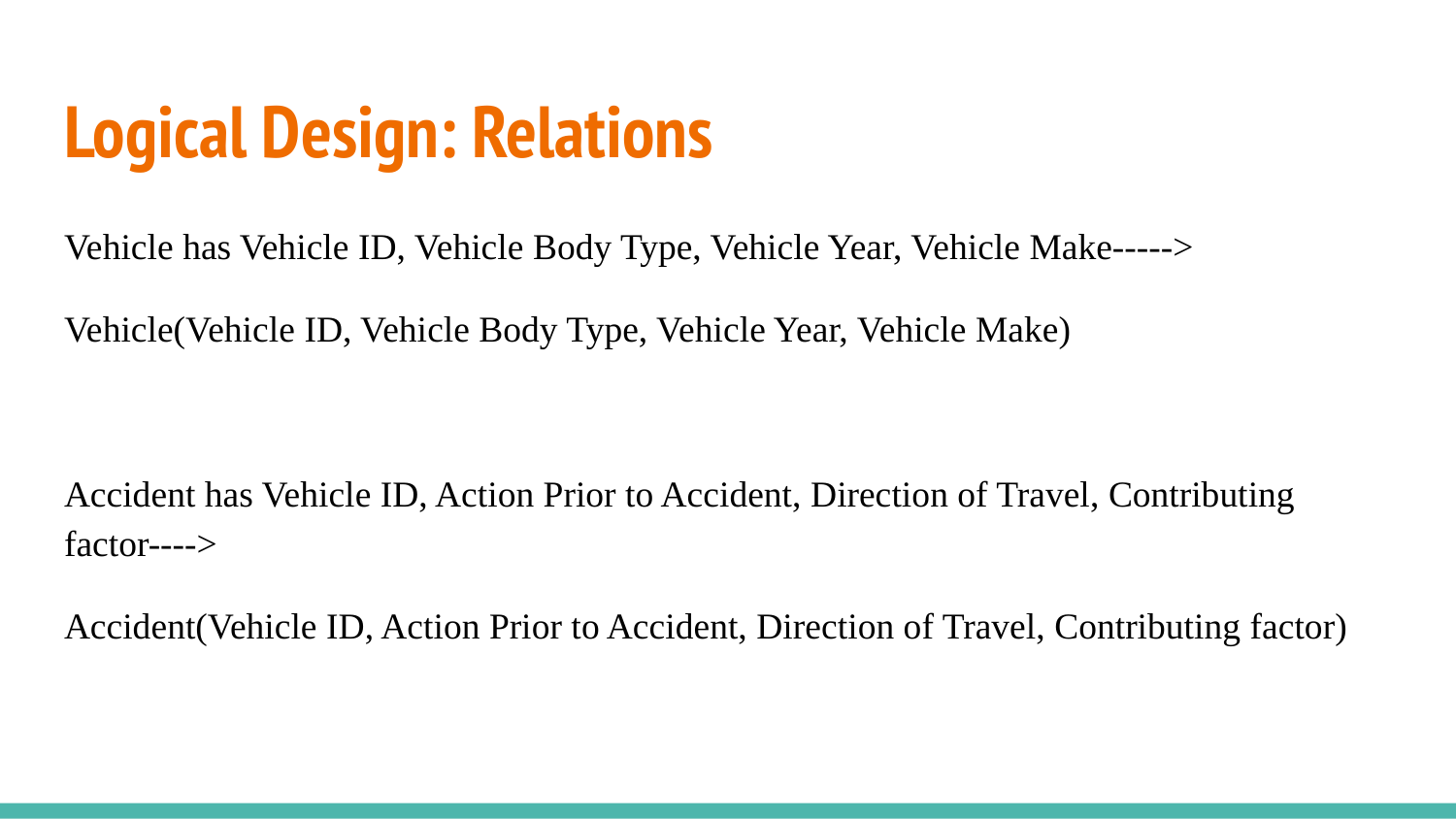

# Logical Design: Relations
Vehicle has Vehicle ID, Vehicle Body Type, Vehicle Year, Vehicle Make----->
Vehicle(Vehicle ID, Vehicle Body Type, Vehicle Year, Vehicle Make)

Accident has Vehicle ID, Action Prior to Accident, Direction of Travel, Contributing factor---->
Accident(Vehicle ID, Action Prior to Accident, Direction of Travel, Contributing factor)